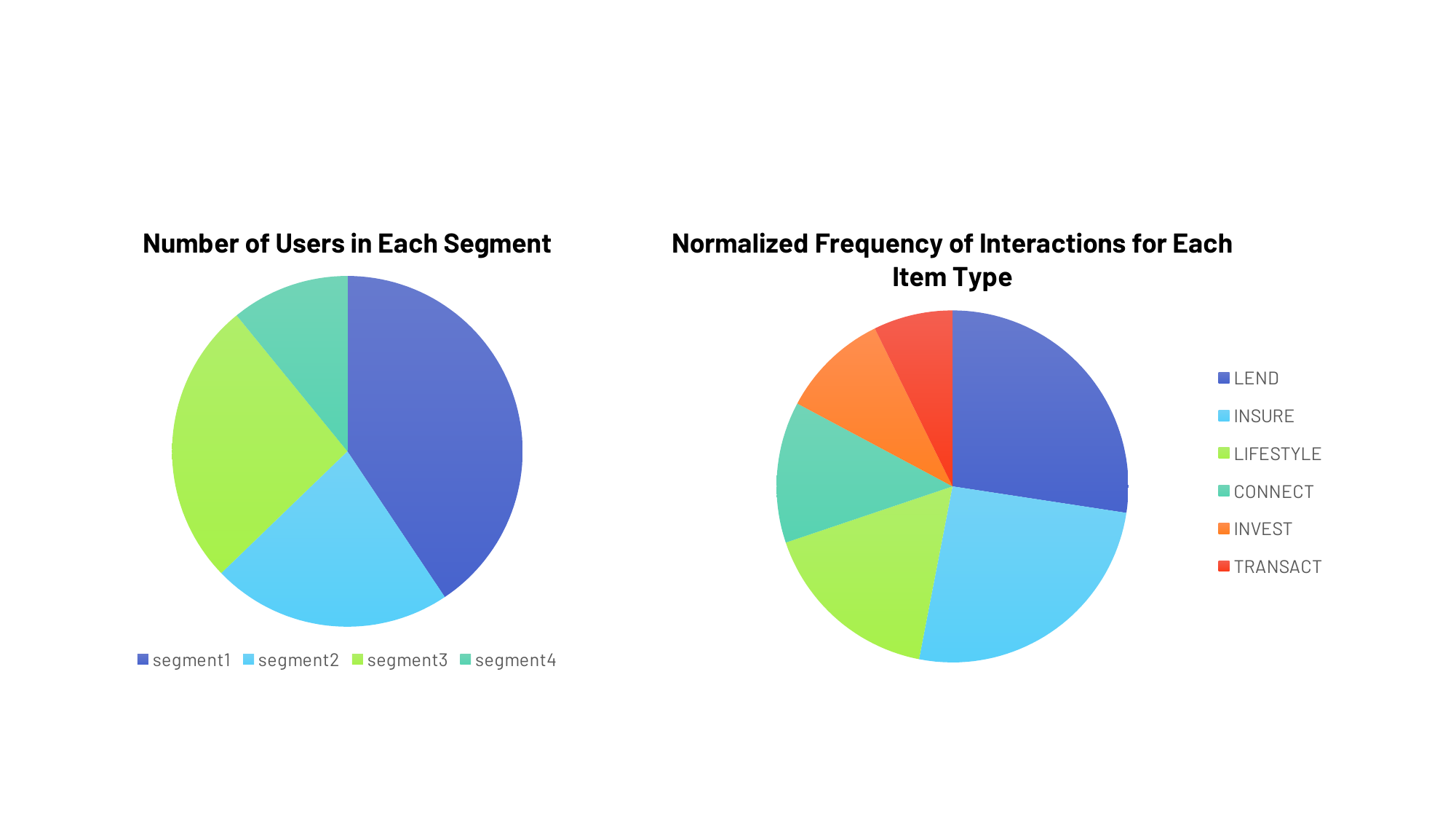

#

### Chart: Number of Users in Each Segment

| Category | Users |
|---|---|
| segment1 | 34267.0 |
| segment2 | 18706.0 |
| segment3 | 22219.0 |
| segment4 | 9183.0 |

### Chart: Normalized Frequency of Interactions for Each Item Type

| Category | Normalized Frequency |
|---|---|
| LEND | 0.274056599605941 |
| INSURE | 0.256416713052544 |
| LIFESTYLE | 0.167793180834239 |
| CONNECT | 0.129743508186003 |
| INVEST | 0.0991862591777772 |
| TRANSACT | 0.0728037391434958 |